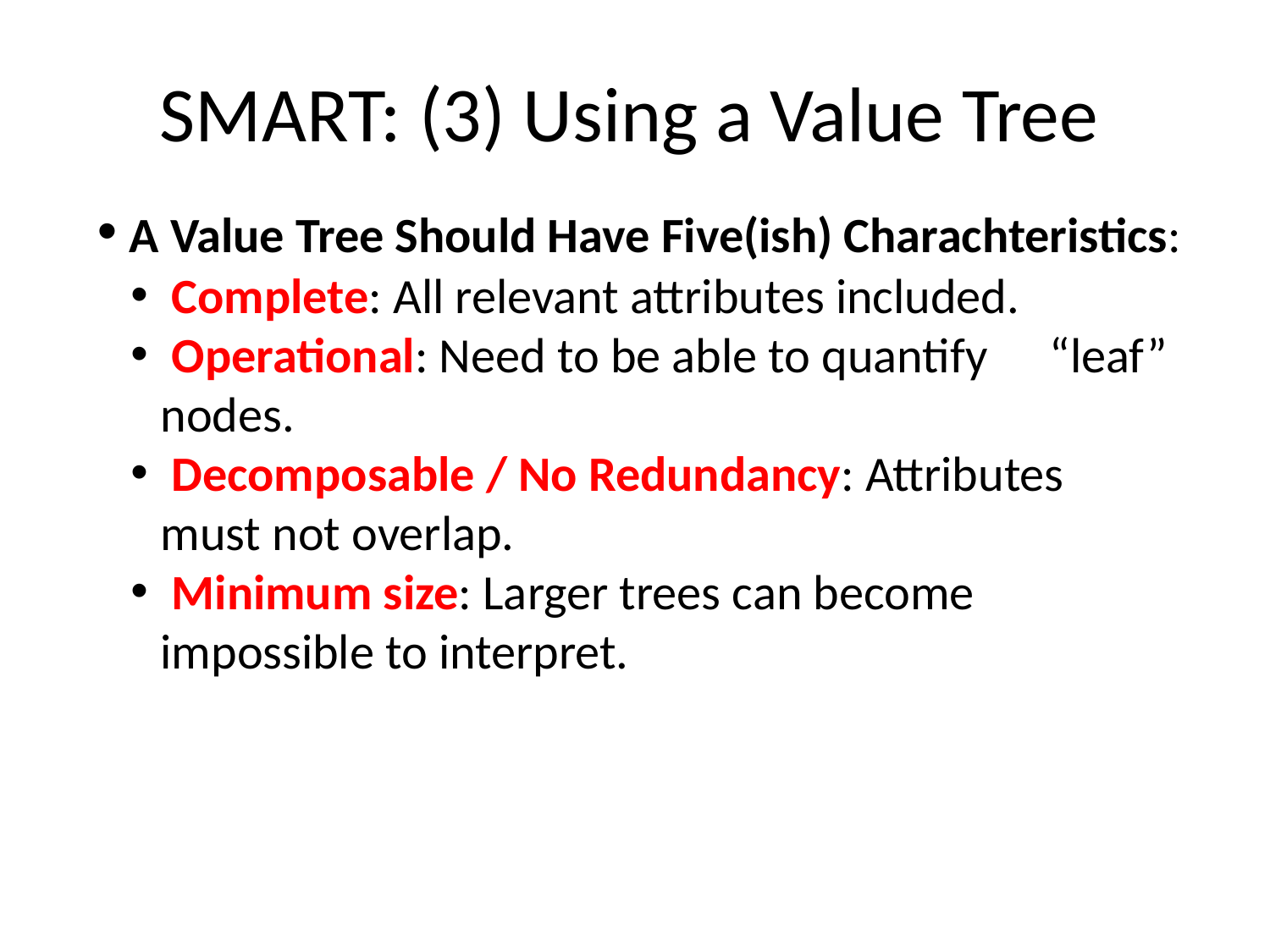

SMART: (3) Using a Value Tree
 A Value Tree Should Have Five(ish) Charachteristics:
 Complete: All relevant attributes included.
 Operational: Need to be able to quantify 	“leaf” nodes.
 Decomposable / No Redundancy: Attributes 	must not overlap.
 Minimum size: Larger trees can become 	impossible to interpret.